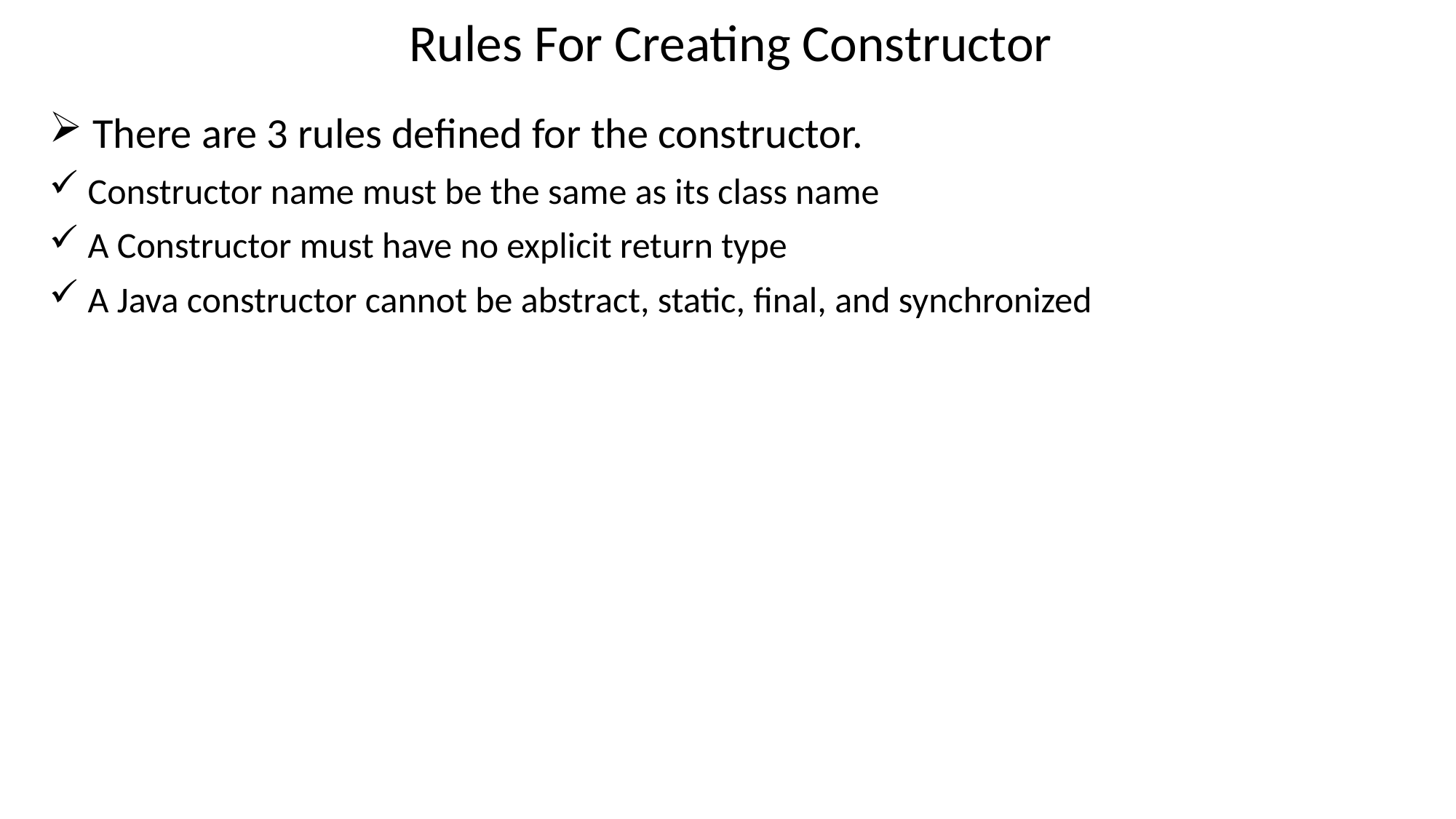

# Rules For Creating Constructor
 There are 3 rules defined for the constructor.
 Constructor name must be the same as its class name
 A Constructor must have no explicit return type
 A Java constructor cannot be abstract, static, final, and synchronized